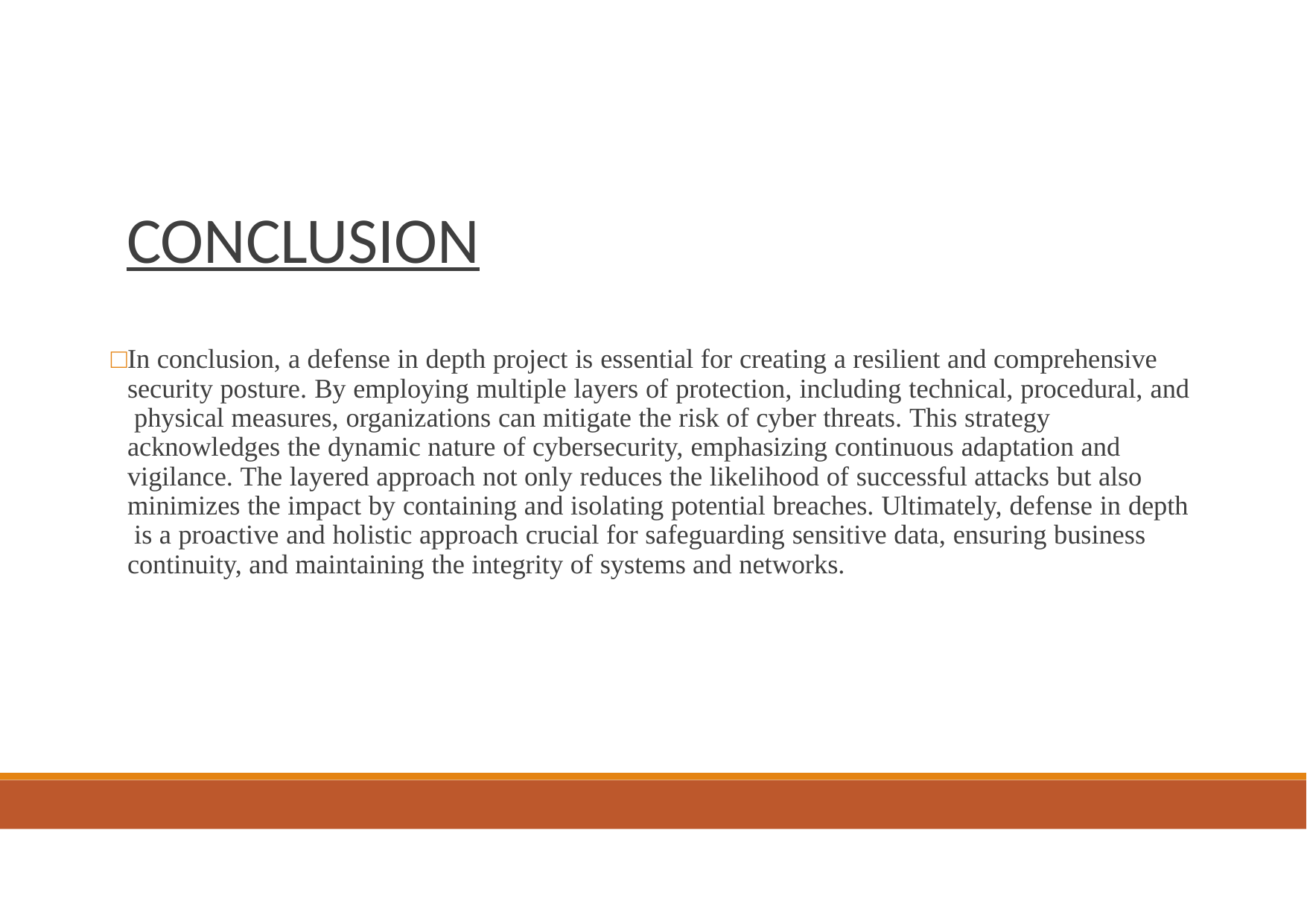

# CONCLUSION
□In conclusion, a defense in depth project is essential for creating a resilient and comprehensive  security posture. By employing multiple layers of protection, including technical, procedural, and  physical measures, organizations can mitigate the risk of cyber threats. This strategy  acknowledges the dynamic nature of cybersecurity, emphasizing continuous adaptation and  vigilance. The layered approach not only reduces the likelihood of successful attacks but also  minimizes the impact by containing and isolating potential breaches. Ultimately, defense in depth  is a proactive and holistic approach crucial for safeguarding sensitive data, ensuring business  continuity, and maintaining the integrity of systems and networks.